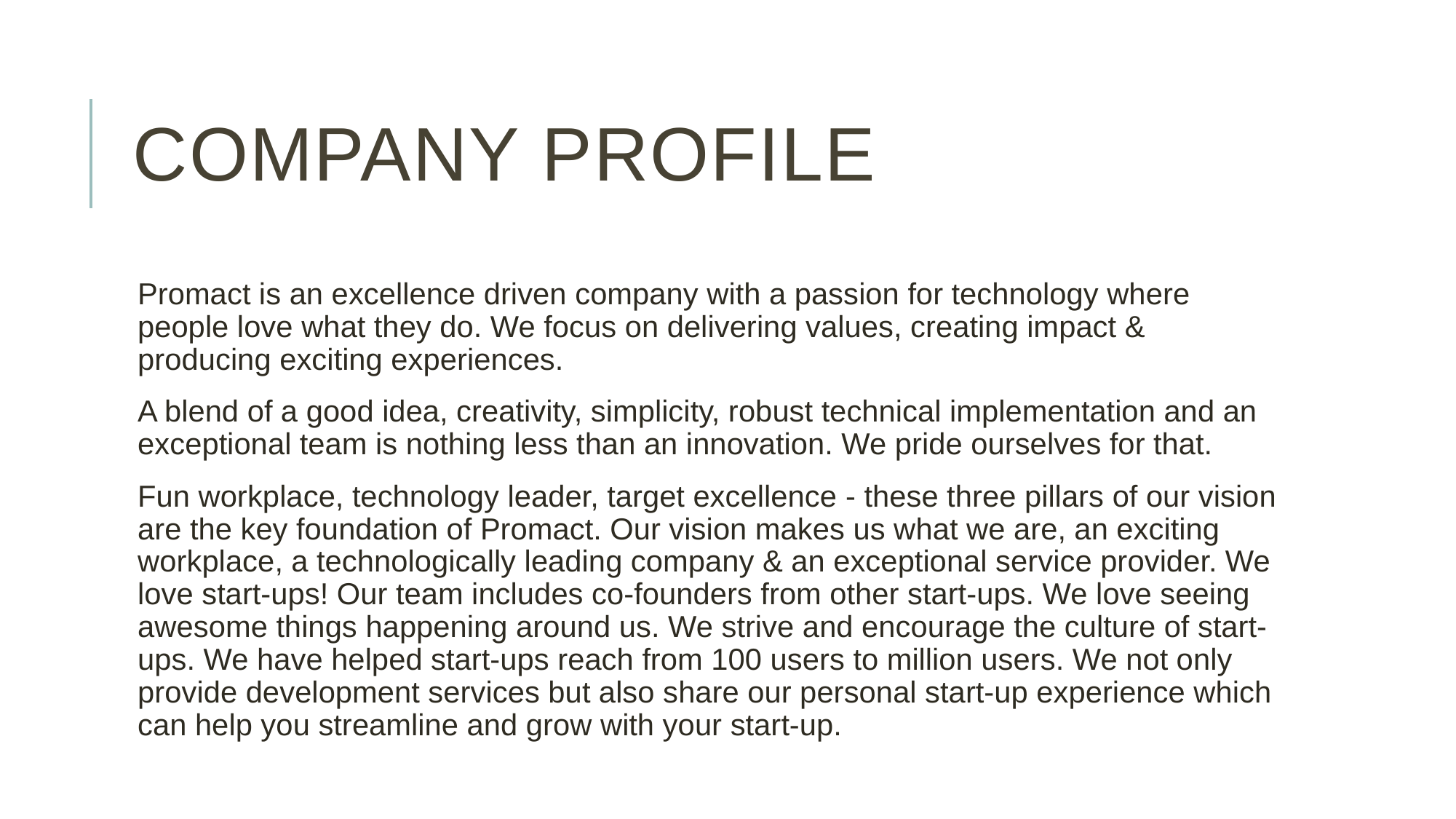

# Company Profile
Promact is an excellence driven company with a passion for technology where people love what they do. We focus on delivering values, creating impact & producing exciting experiences.
A blend of a good idea, creativity, simplicity, robust technical implementation and an exceptional team is nothing less than an innovation. We pride ourselves for that.
Fun workplace, technology leader, target excellence - these three pillars of our vision are the key foundation of Promact. Our vision makes us what we are, an exciting workplace, a technologically leading company & an exceptional service provider. We love start-ups! Our team includes co-founders from other start-ups. We love seeing awesome things happening around us. We strive and encourage the culture of start-ups. We have helped start-ups reach from 100 users to million users. We not only provide development services but also share our personal start-up experience which can help you streamline and grow with your start-up.